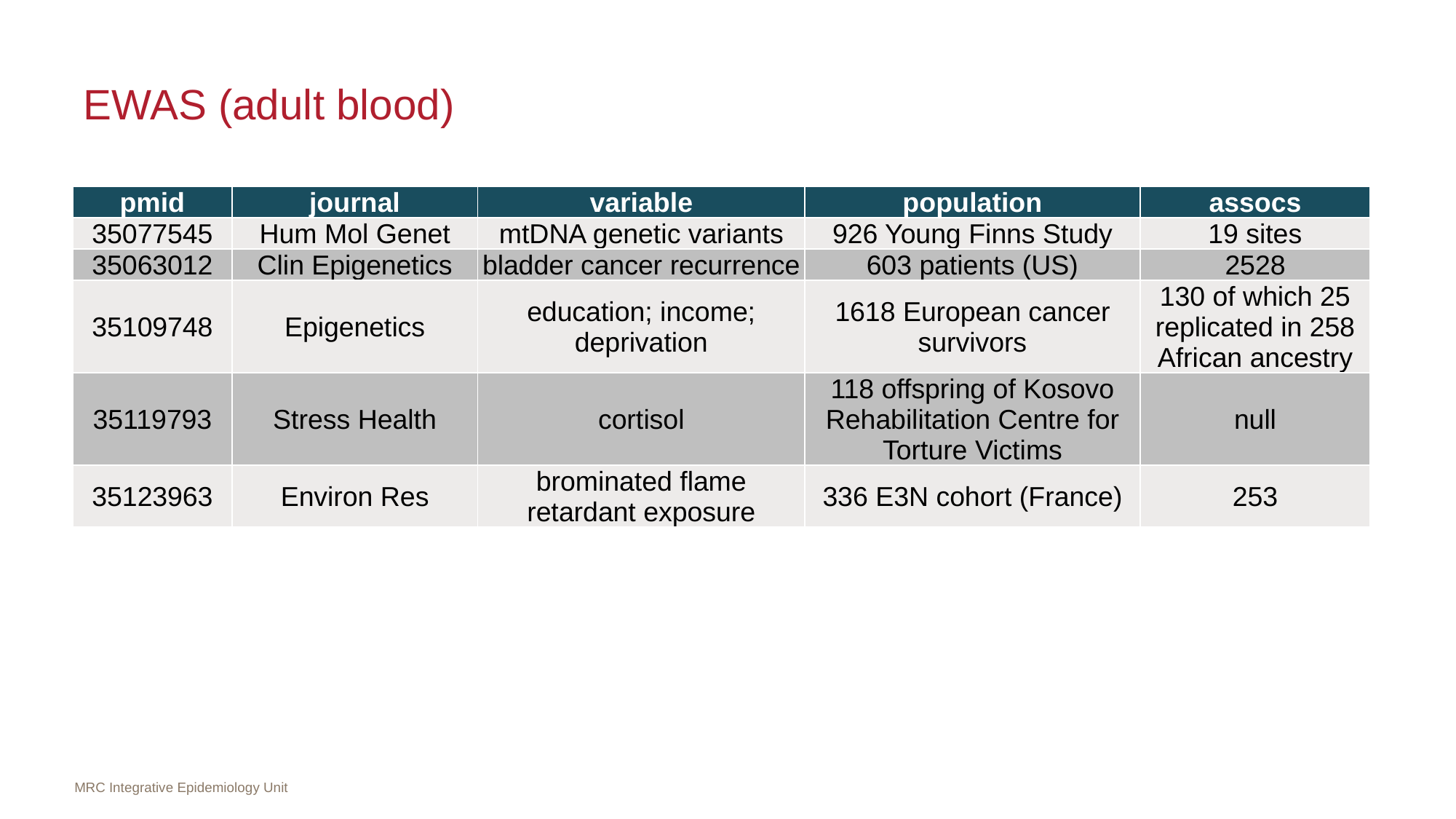

# EWAS (adult blood)
| pmid | journal | variable | population | assocs |
| --- | --- | --- | --- | --- |
| 35077545 | Hum Mol Genet | mtDNA genetic variants | 926 Young Finns Study | 19 sites |
| 35063012 | Clin Epigenetics | bladder cancer recurrence | 603 patients (US) | 2528 |
| 35109748 | Epigenetics | education; income; deprivation | 1618 European cancer survivors | 130 of which 25 replicated in 258 African ancestry |
| 35119793 | Stress Health | cortisol | 118 offspring of Kosovo Rehabilitation Centre for Torture Victims | null |
| 35123963 | Environ Res | brominated flame retardant exposure | 336 E3N cohort (France) | 253 |